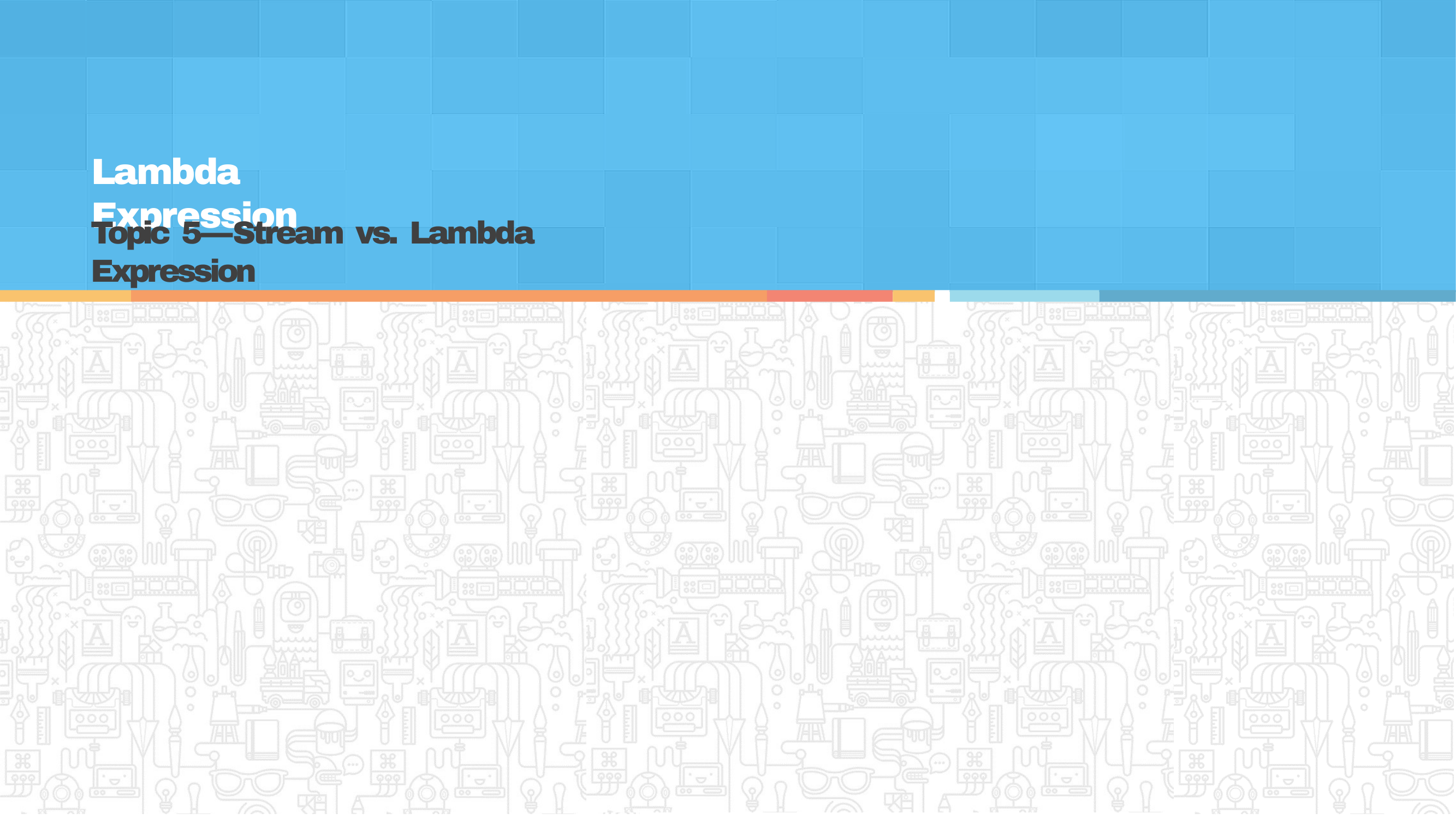

# Lambda Expression
Topic 5—Stream vs. Lambda Expression